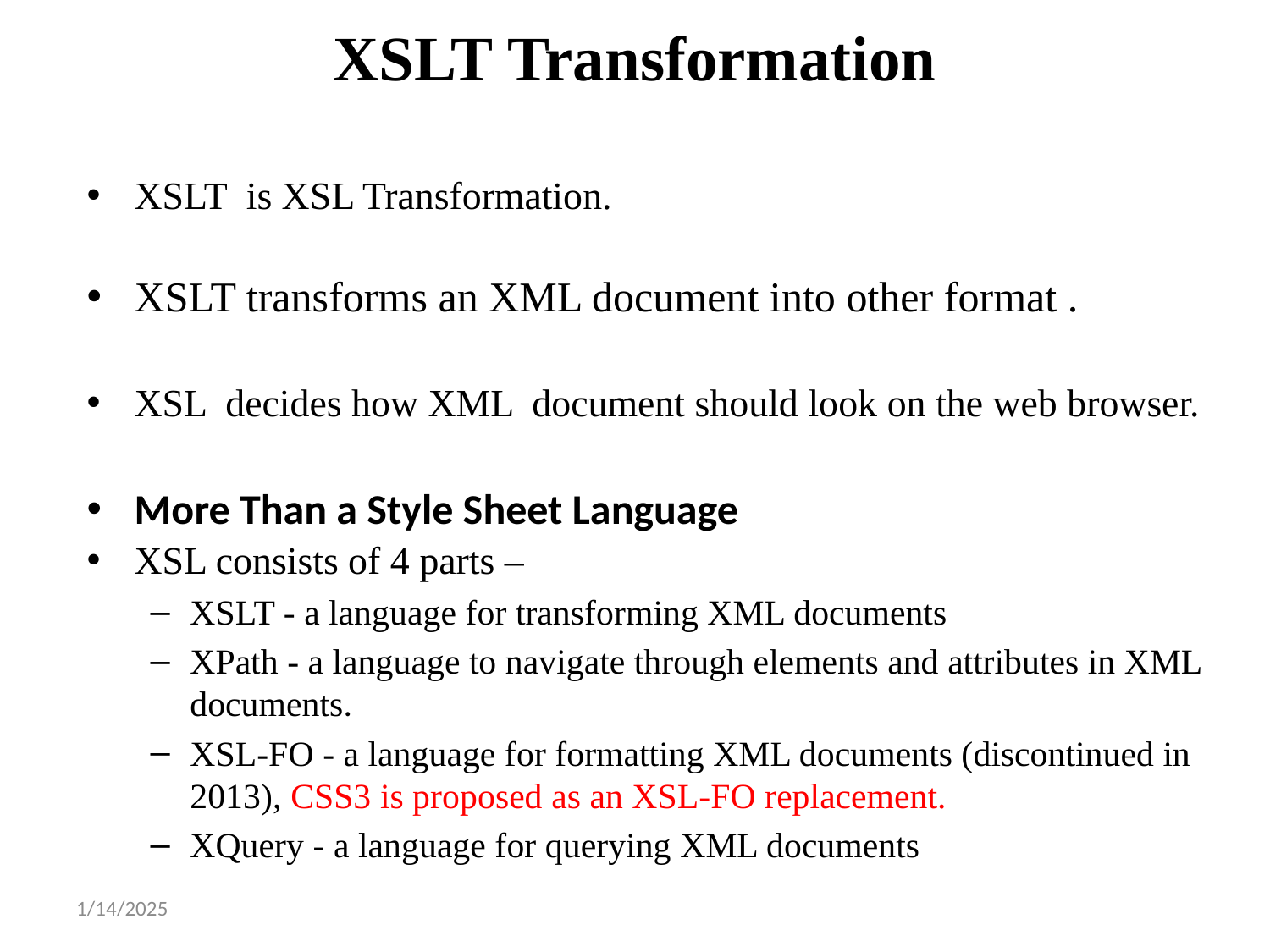

# XSLT Transformation
XSLT  is XSL Transformation.

XSLT transforms an XML document into other format .

XSL  decides how XML  document should look on the web browser.

More Than a Style Sheet Language
XSL consists of 4 parts –
XSLT - a language for transforming XML documents
XPath - a language to navigate through elements and attributes in XML documents.
XSL-FO - a language for formatting XML documents (discontinued in 2013), CSS3 is proposed as an XSL-FO replacement.
XQuery - a language for querying XML documents
1/14/2025